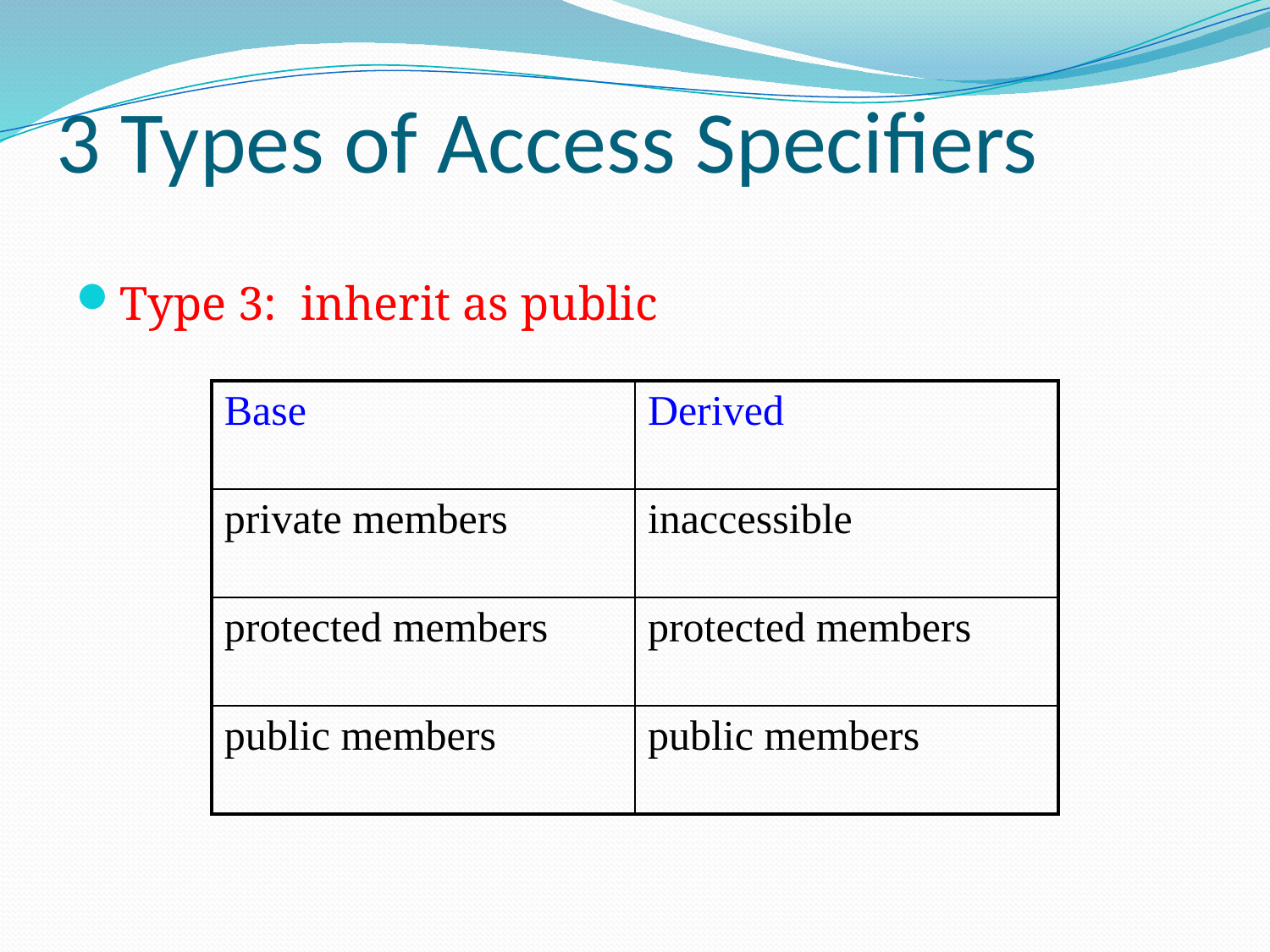

# 3 Types of Access Specifiers
Type 3:  inherit as public

| Base | Derived |
| --- | --- |
| private members | inaccessible |
| protected members | protected members |
| public members | public members |